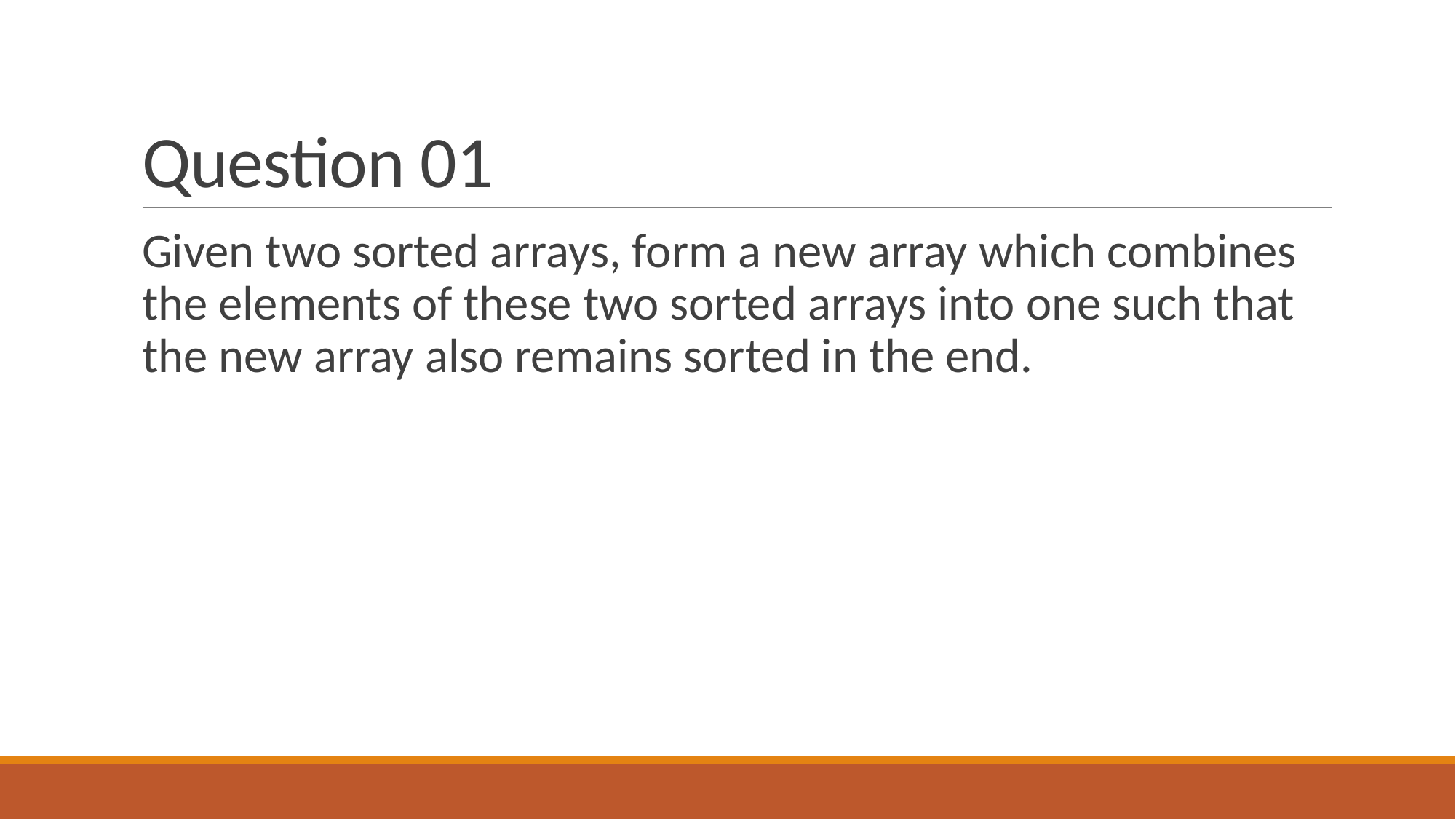

# Question 01
Given two sorted arrays, form a new array which combines the elements of these two sorted arrays into one such that the new array also remains sorted in the end.